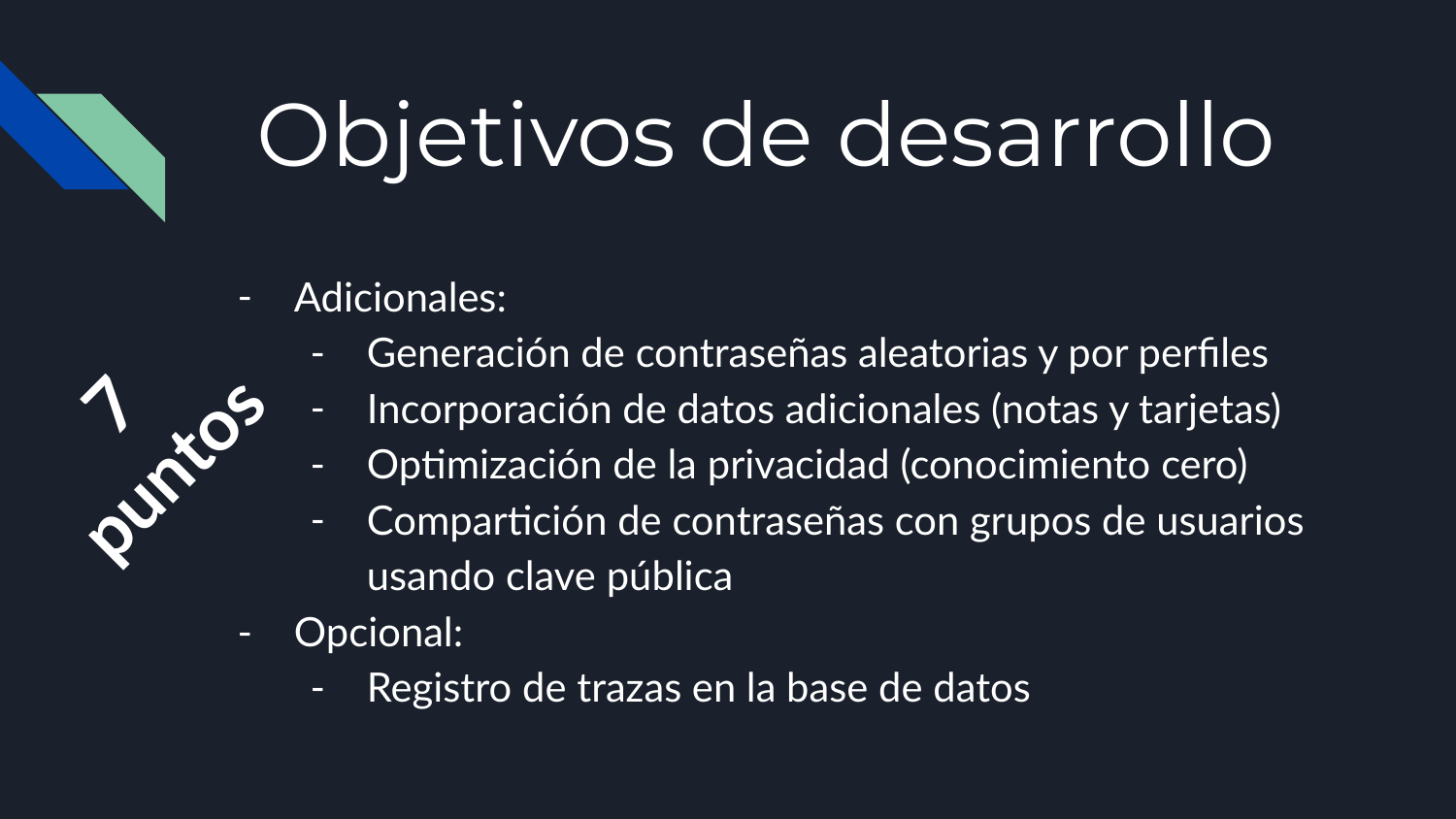

# Objetivos de desarrollo
Adicionales:
Generación de contraseñas aleatorias y por perfiles
Incorporación de datos adicionales (notas y tarjetas)
Optimización de la privacidad (conocimiento cero)
Compartición de contraseñas con grupos de usuarios usando clave pública
Opcional:
Registro de trazas en la base de datos
7 puntos